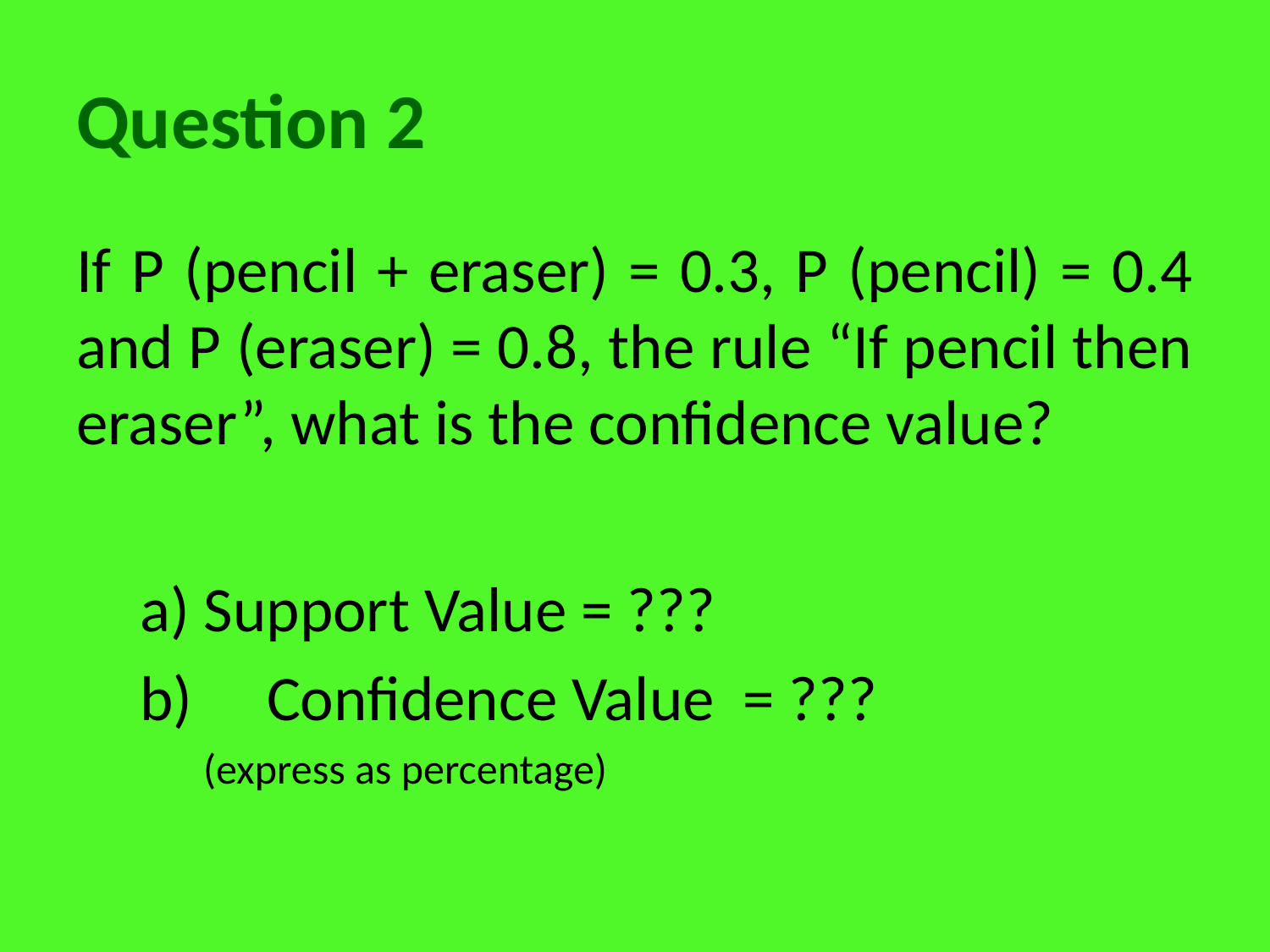

# Question 2
If P (pencil + eraser) = 0.3, P (pencil) = 0.4 and P (eraser) = 0.8, the rule “If pencil then eraser”, what is the confidence value?

a) Support Value = ???
b)	Confidence Value  = ???
       	(express as percentage)